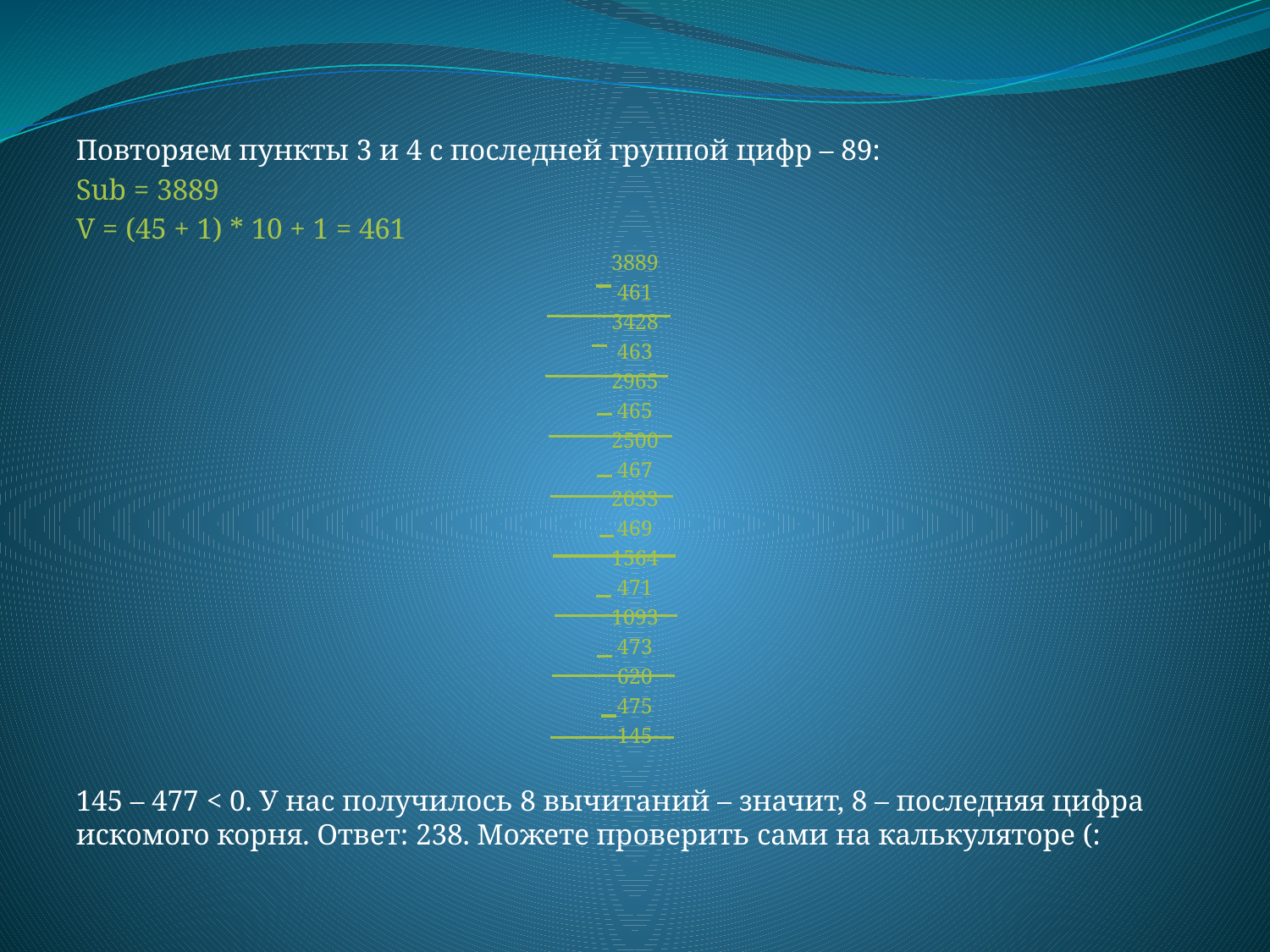

Повторяем пункты 3 и 4 с последней группой цифр – 89:
Sub = 3889
V = (45 + 1) * 10 + 1 = 461
3889
461
3428
463
2965
465
2500
467
2033
469
1564
471
1093
473
620
475
145

145 – 477 < 0. У нас получилось 8 вычитаний – значит, 8 – последняя цифра искомого корня. Ответ: 238. Можете проверить сами на калькуляторе (: